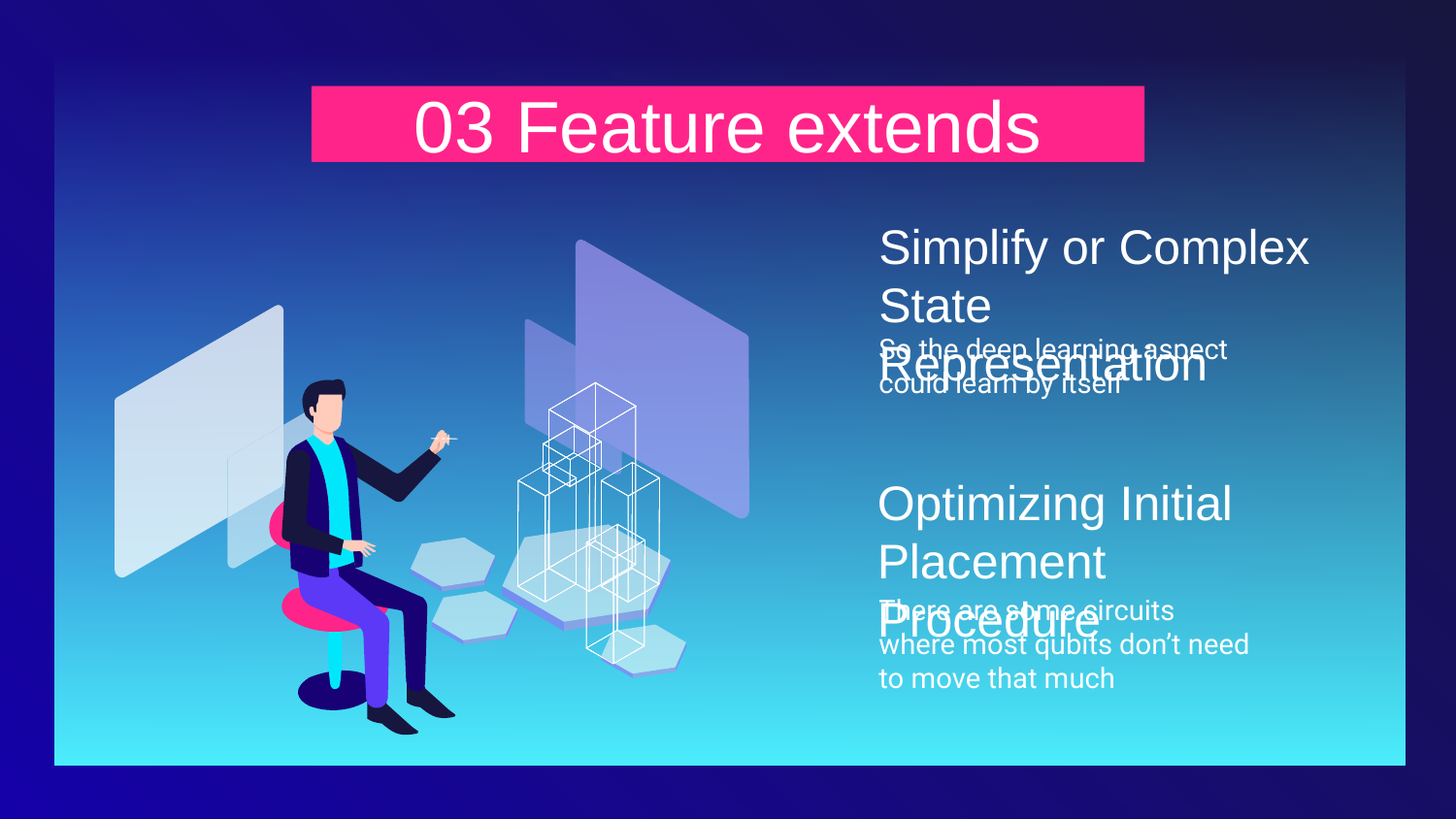

# 03 Feature extends
Simplify or Complex State Representation

So the deep learning aspect could learn by itself
Optimizing Initial Placement Procedure
There are some circuits where most qubits don’t need to move that much